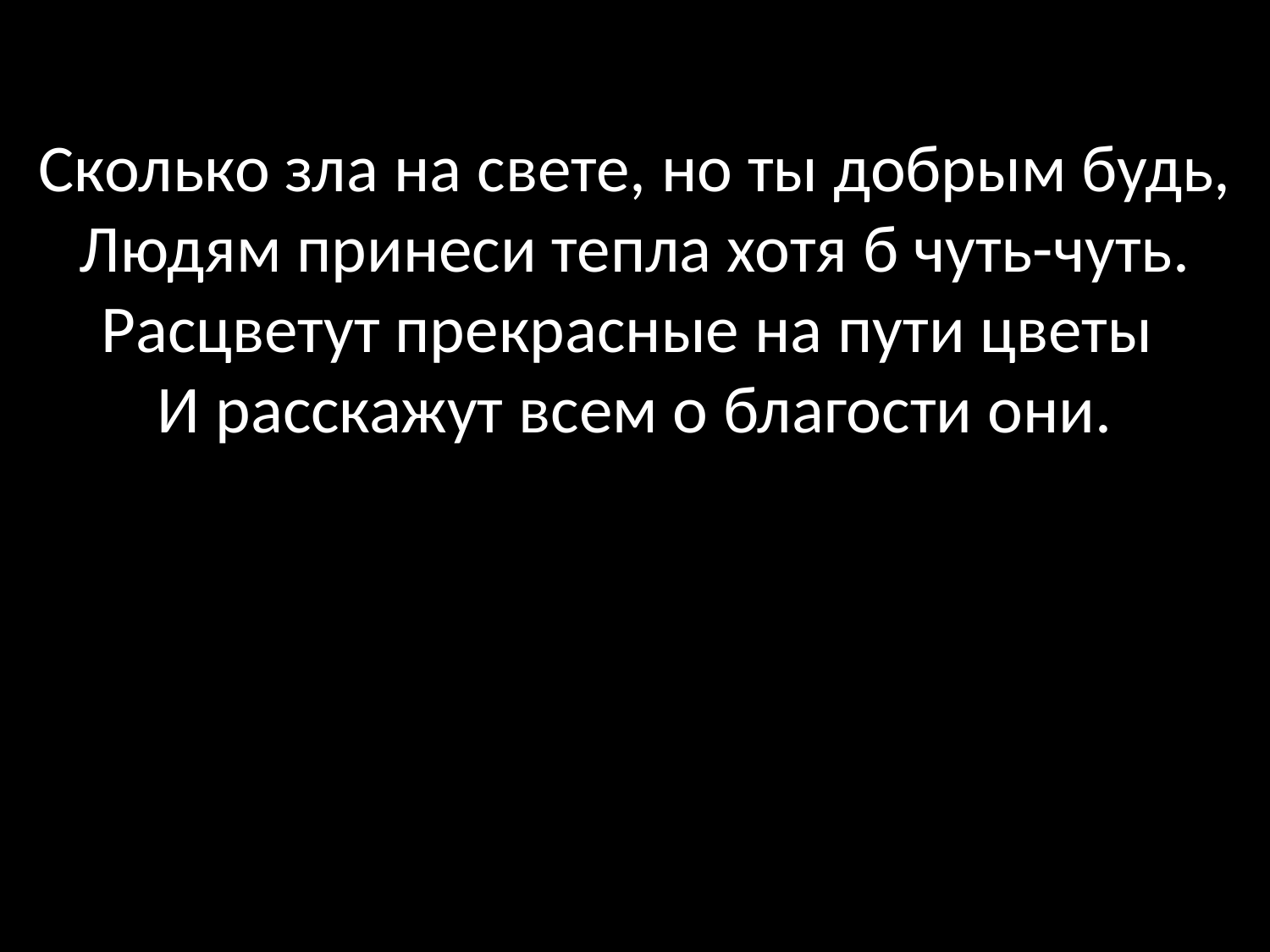

# Сколько зла на свете, но ты добрым будь, Людям принеси тепла хотя б чуть-чуть. Расцветут прекрасные на пути цветы И расскажут всем о благости они.